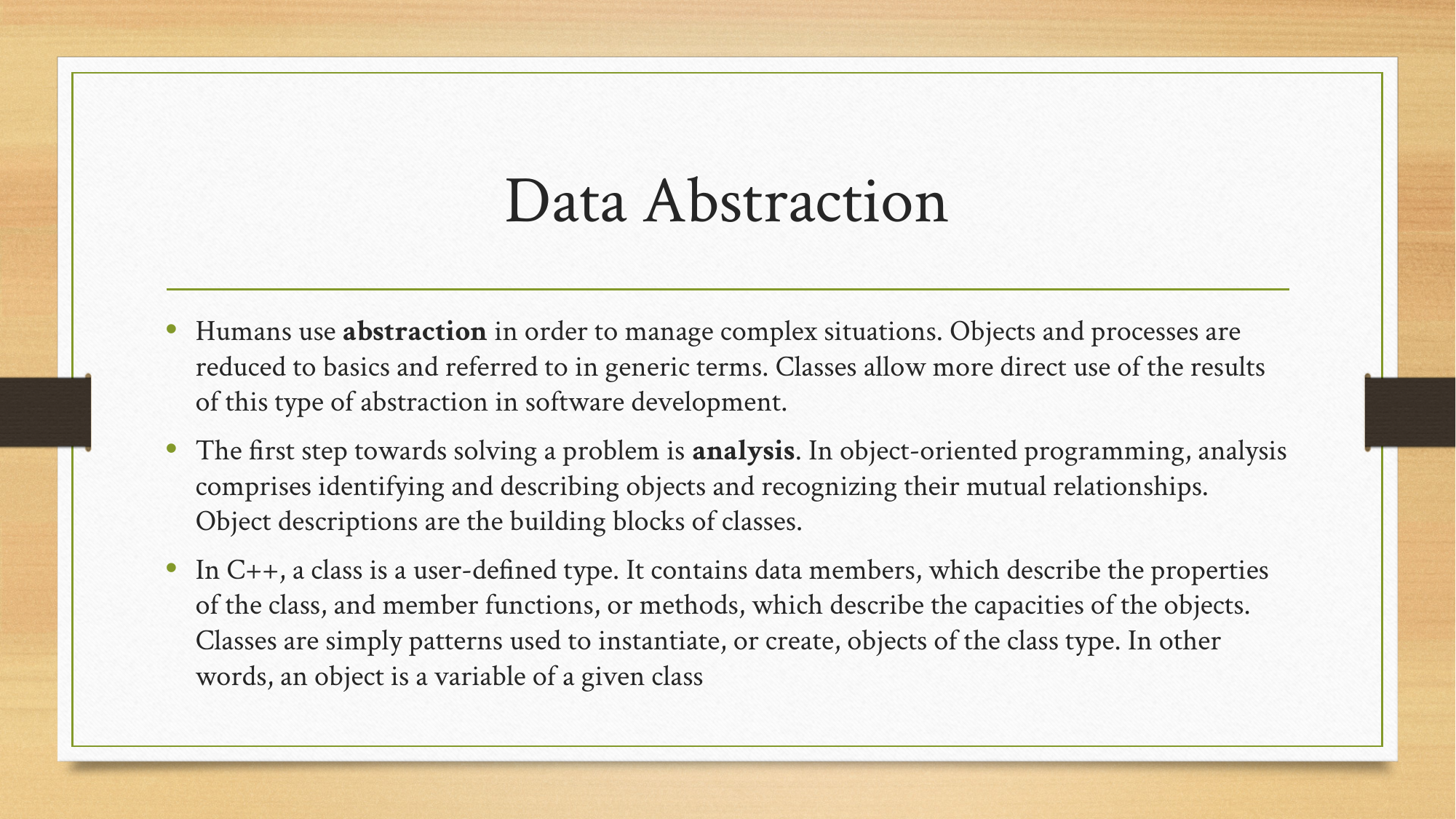

# Data Abstraction
Humans use abstraction in order to manage complex situations. Objects and processes are reduced to basics and referred to in generic terms. Classes allow more direct use of the results of this type of abstraction in software development.
The first step towards solving a problem is analysis. In object-oriented programming, analysis comprises identifying and describing objects and recognizing their mutual relationships. Object descriptions are the building blocks of classes.
In C++, a class is a user-defined type. It contains data members, which describe the properties of the class, and member functions, or methods, which describe the capacities of the objects. Classes are simply patterns used to instantiate, or create, objects of the class type. In other words, an object is a variable of a given class